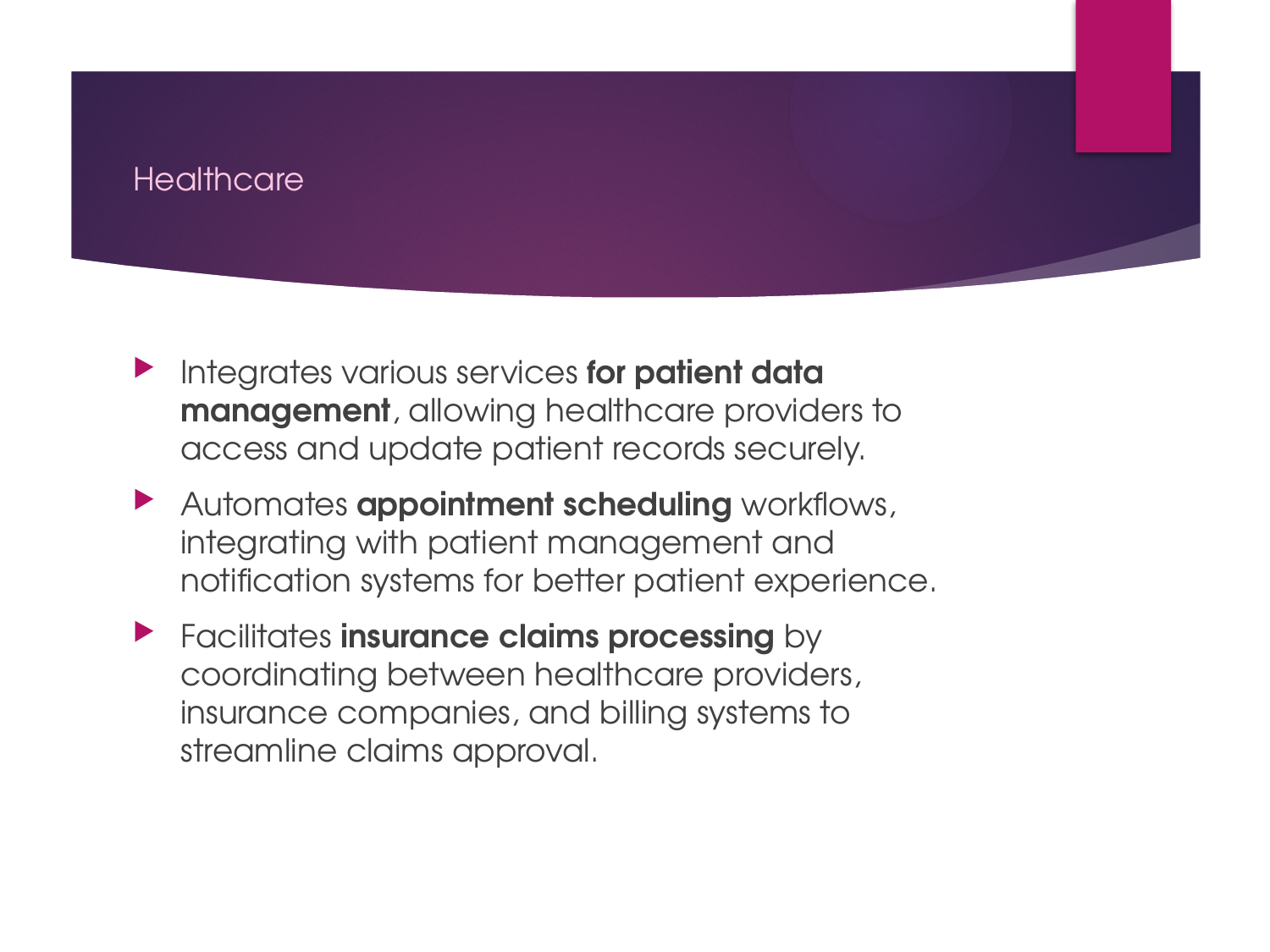

# Healthcare
Integrates various services for patient data management, allowing healthcare providers to access and update patient records securely.
Automates appointment scheduling workflows, integrating with patient management and notification systems for better patient experience.
Facilitates insurance claims processing by coordinating between healthcare providers, insurance companies, and billing systems to streamline claims approval.